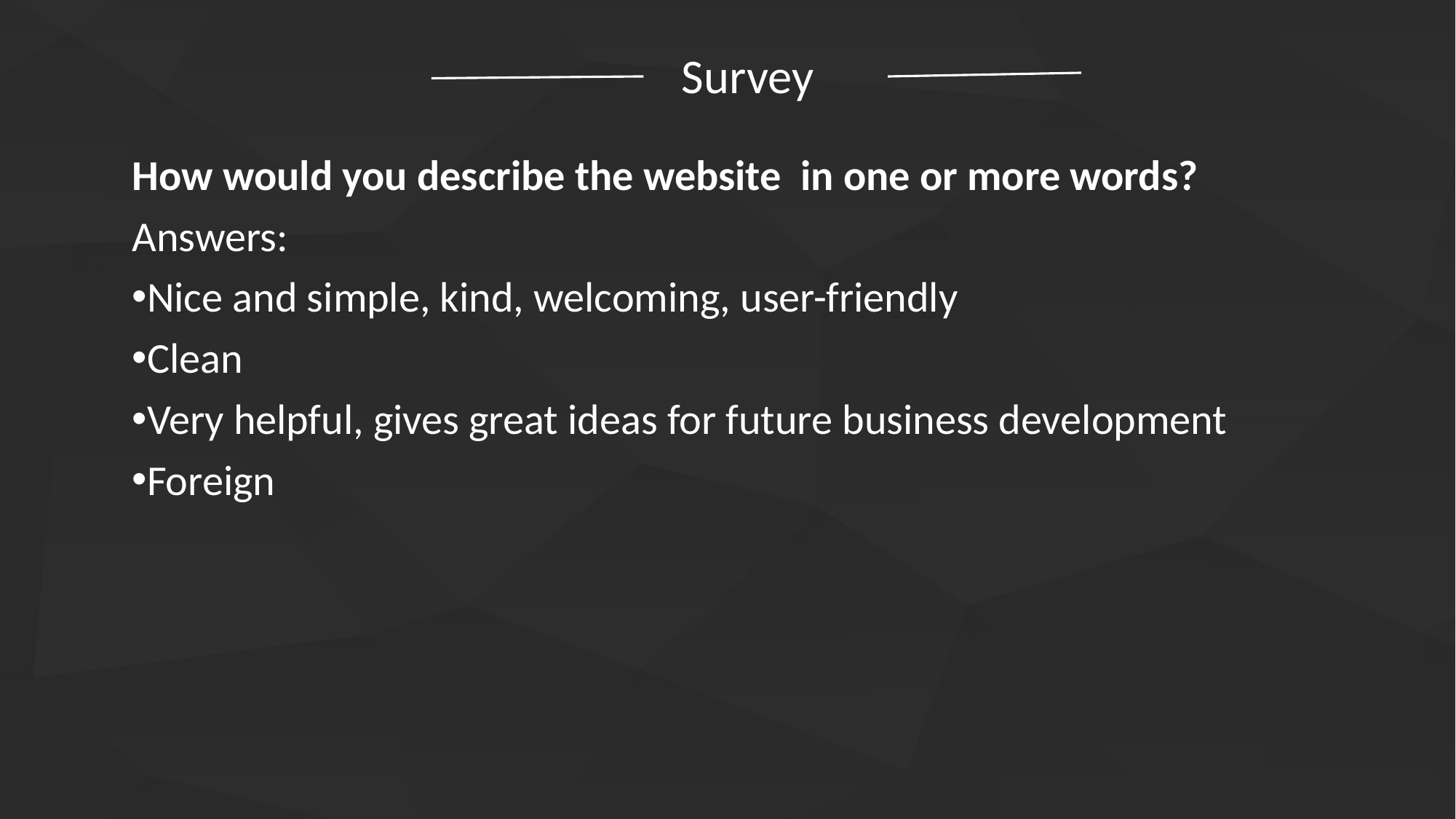

Survey
How would you describe the website  in one or more words?
Answers:
Nice and simple, kind, welcoming, user-friendly
Clean
Very helpful, gives great ideas for future business development
Foreign